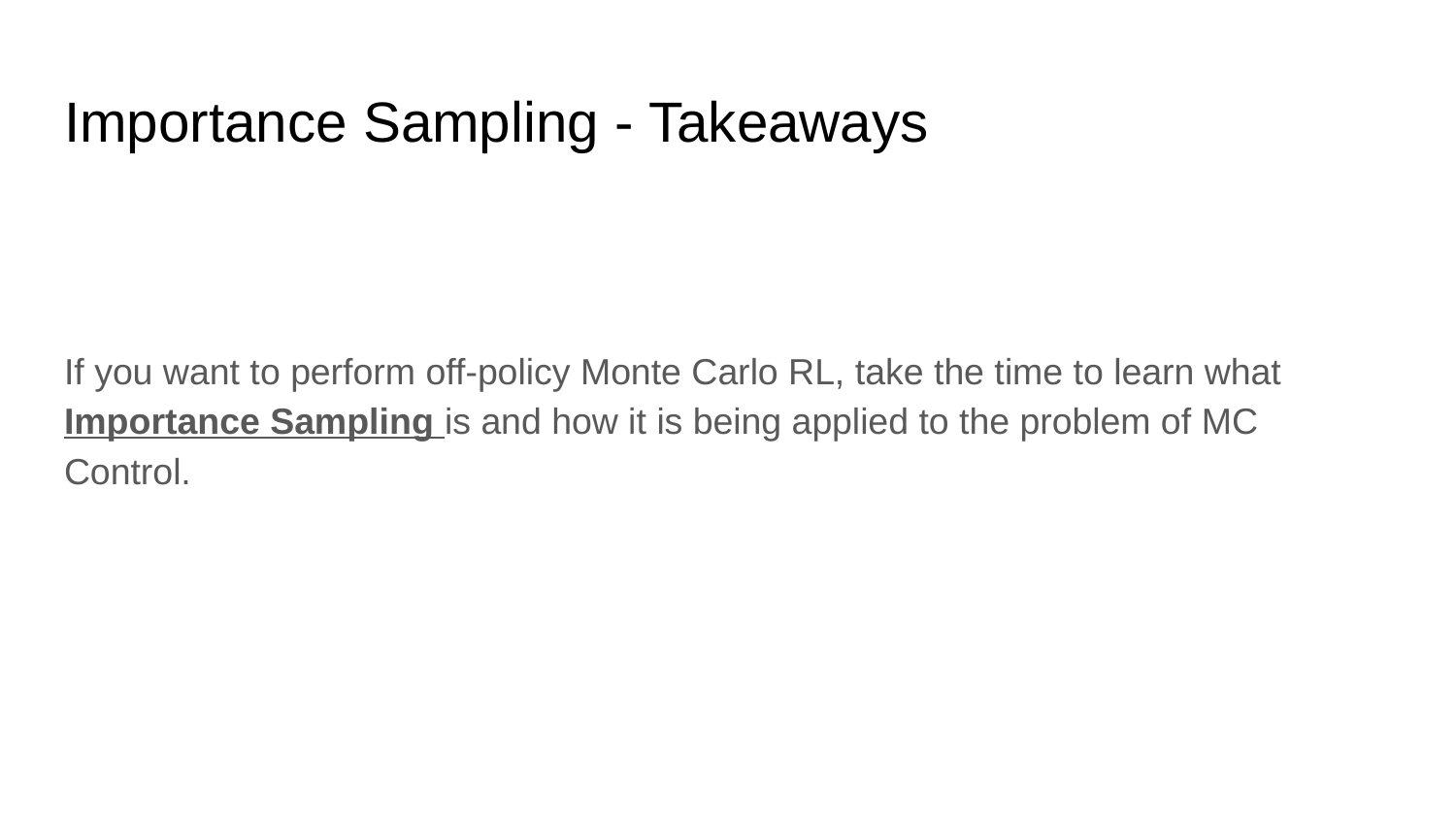

# Importance Sampling - Takeaways
If you want to perform off-policy Monte Carlo RL, take the time to learn what Importance Sampling is and how it is being applied to the problem of MC Control.